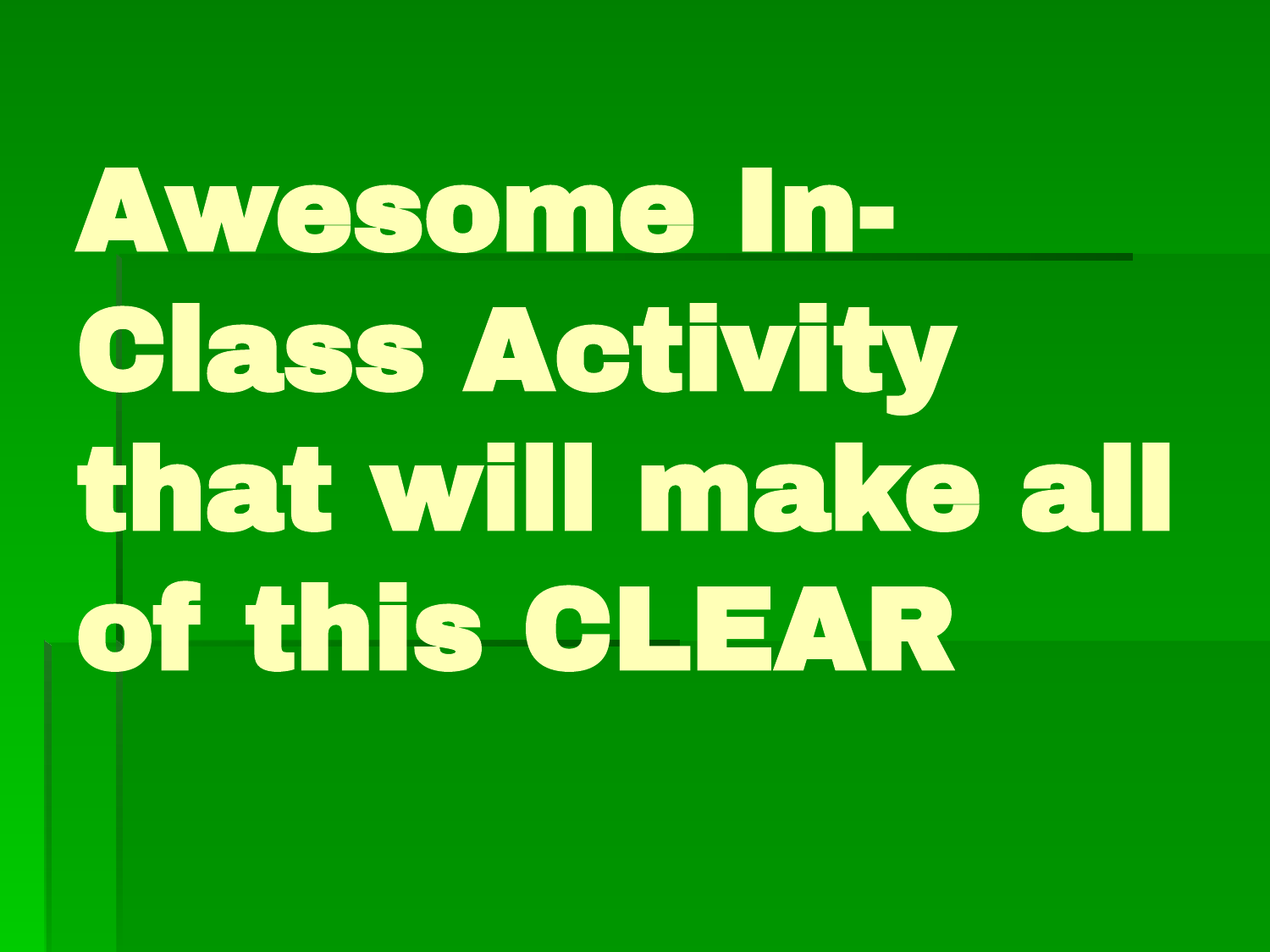

# Awesome In-Class Activity that will make all of this CLEAR